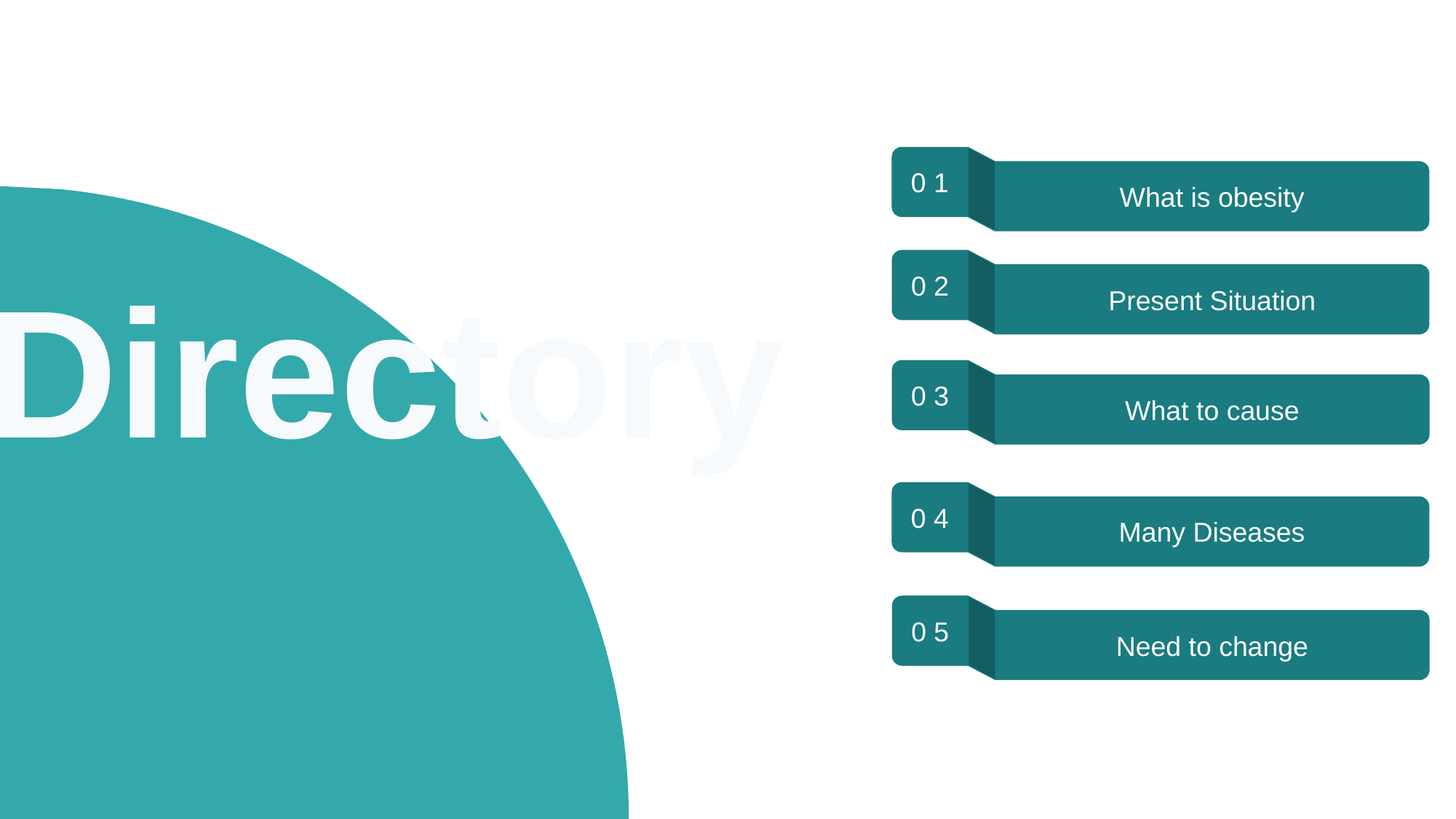

0 1

What is obesity
0 2

Present Situation
Directory
0 3

What to cause
0 4

Many Diseases
0 5

Need to change